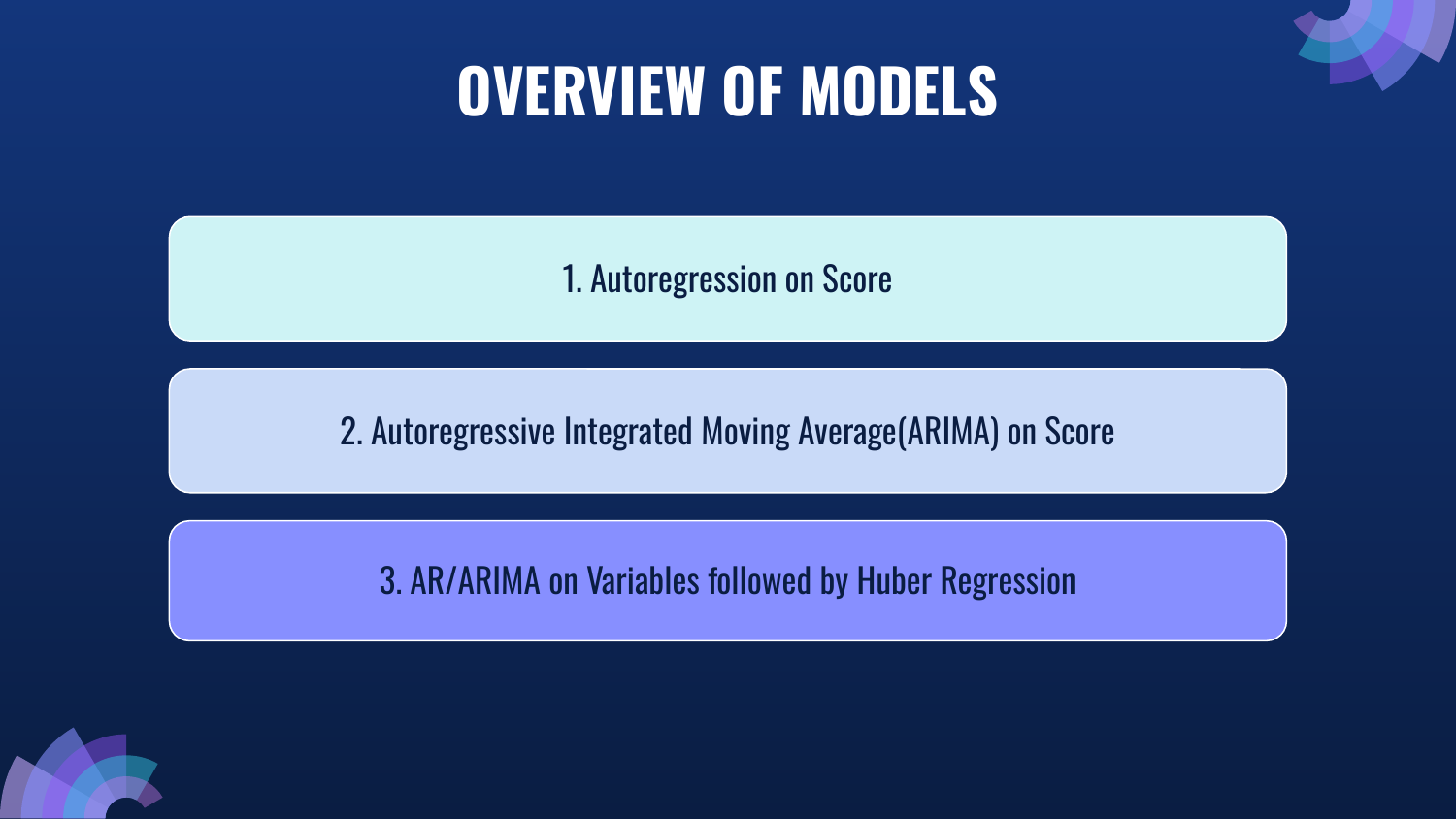

# OVERVIEW OF MODELS
1. Autoregression on Score
2. Autoregressive Integrated Moving Average(ARIMA) on Score
3. AR/ARIMA on Variables followed by Huber Regression